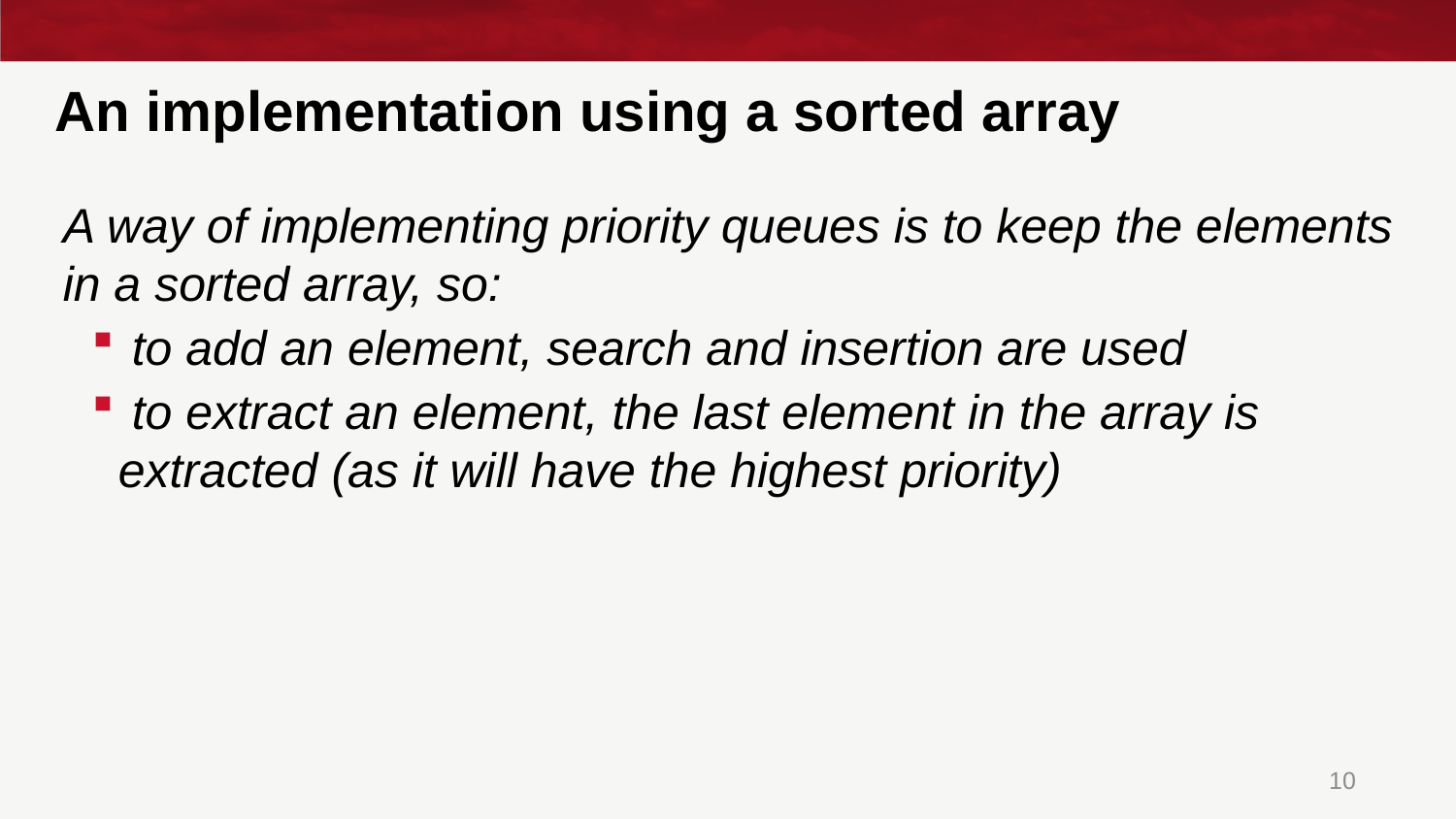

# An implementation using a sorted array
A way of implementing priority queues is to keep the elements in a sorted array, so:
 to add an element, search and insertion are used
 to extract an element, the last element in the array is extracted (as it will have the highest priority)